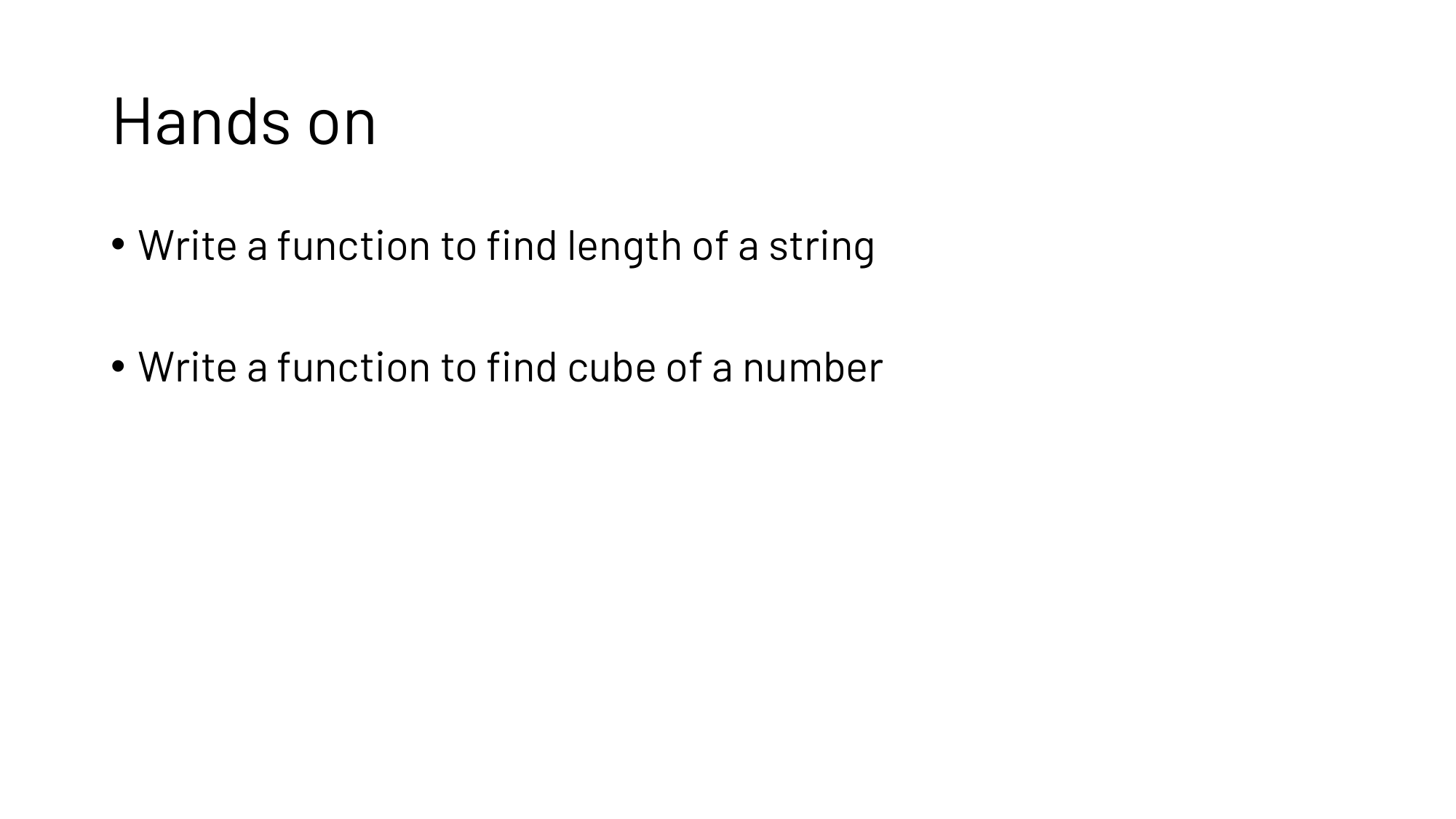

# Hands on
Write a function to find length of a string

Write a function to find cube of a number